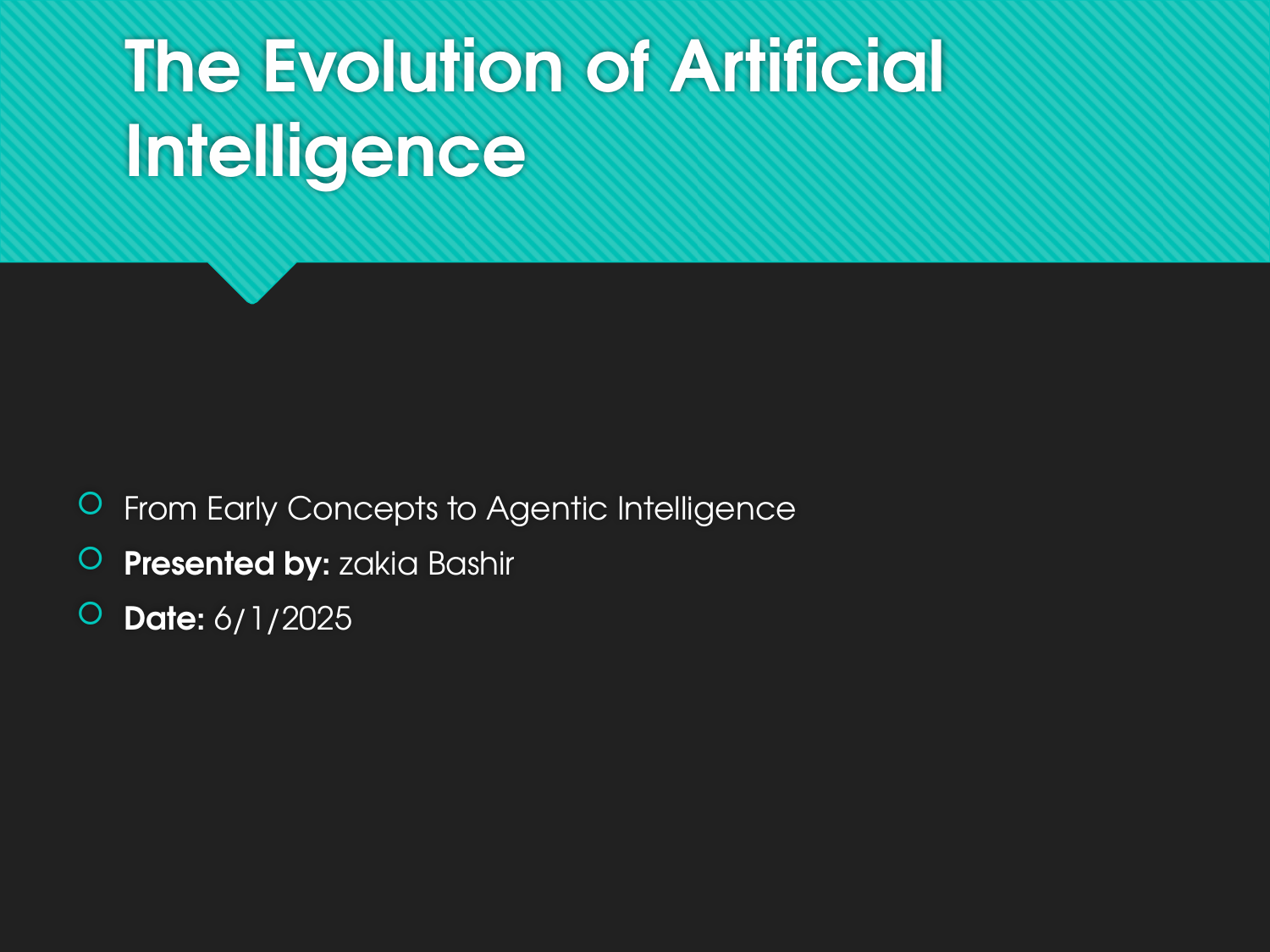

# The Evolution of Artificial Intelligence
From Early Concepts to Agentic Intelligence
Presented by: zakia Bashir
Date: 6/1/2025